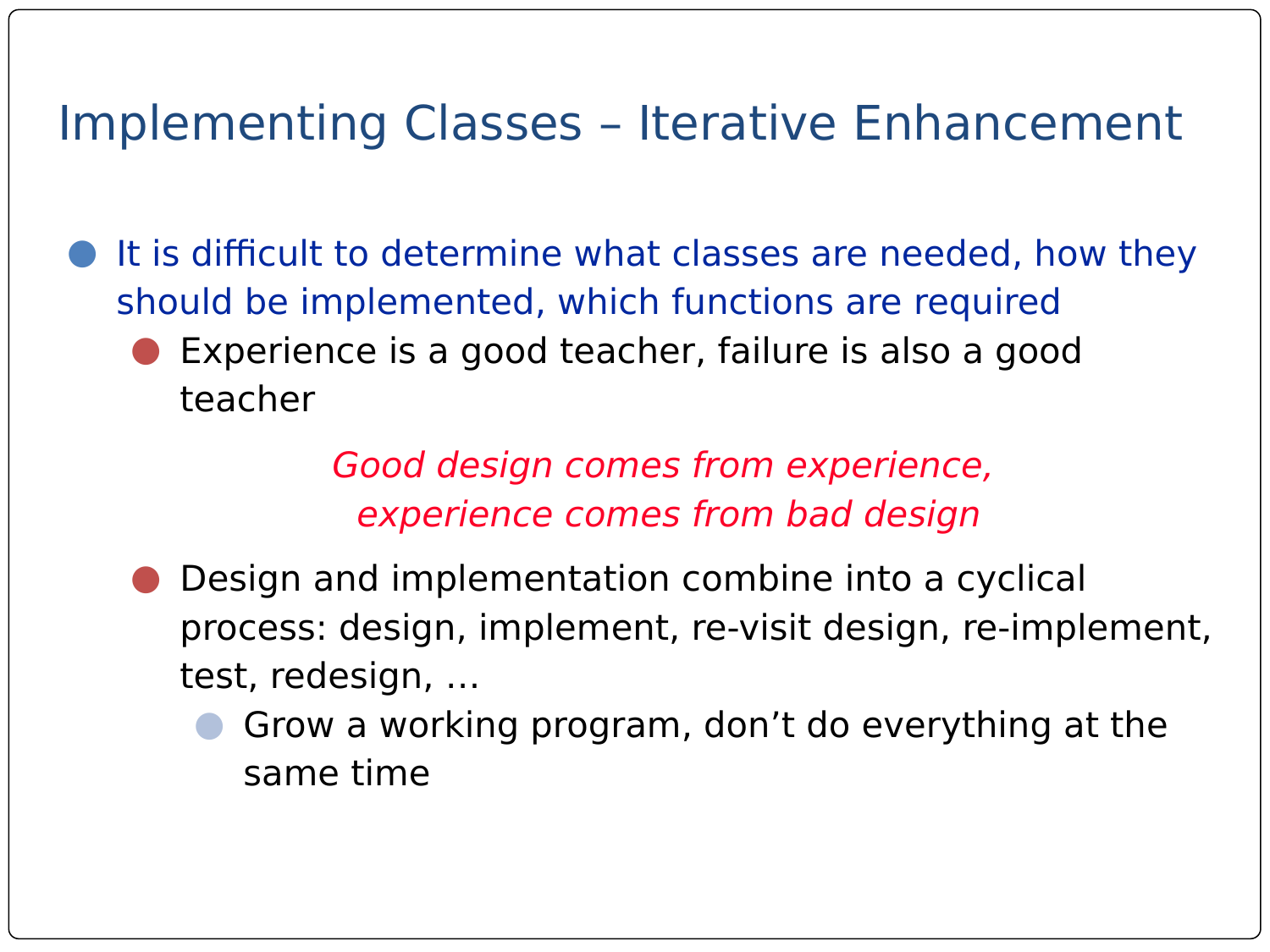

# Implementing Classes – Iterative Enhancement
It is difficult to determine what classes are needed, how they should be implemented, which functions are required
Experience is a good teacher, failure is also a good teacher
Good design comes from experience,
experience comes from bad design
Design and implementation combine into a cyclical process: design, implement, re-visit design, re-implement, test, redesign, …
Grow a working program, don’t do everything at the same time